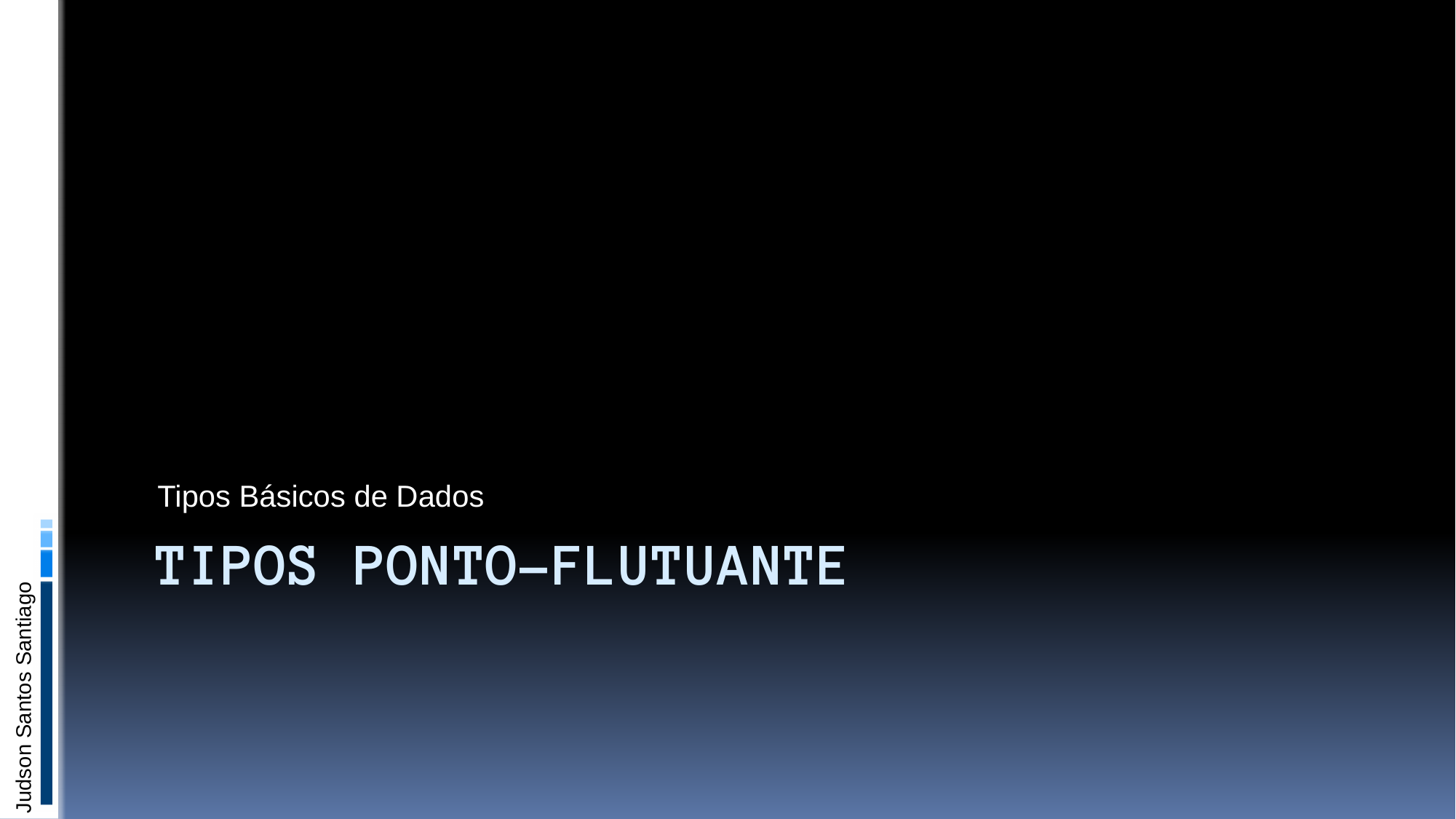

Tipos Básicos de Dados
# Tipos Ponto-Flutuante